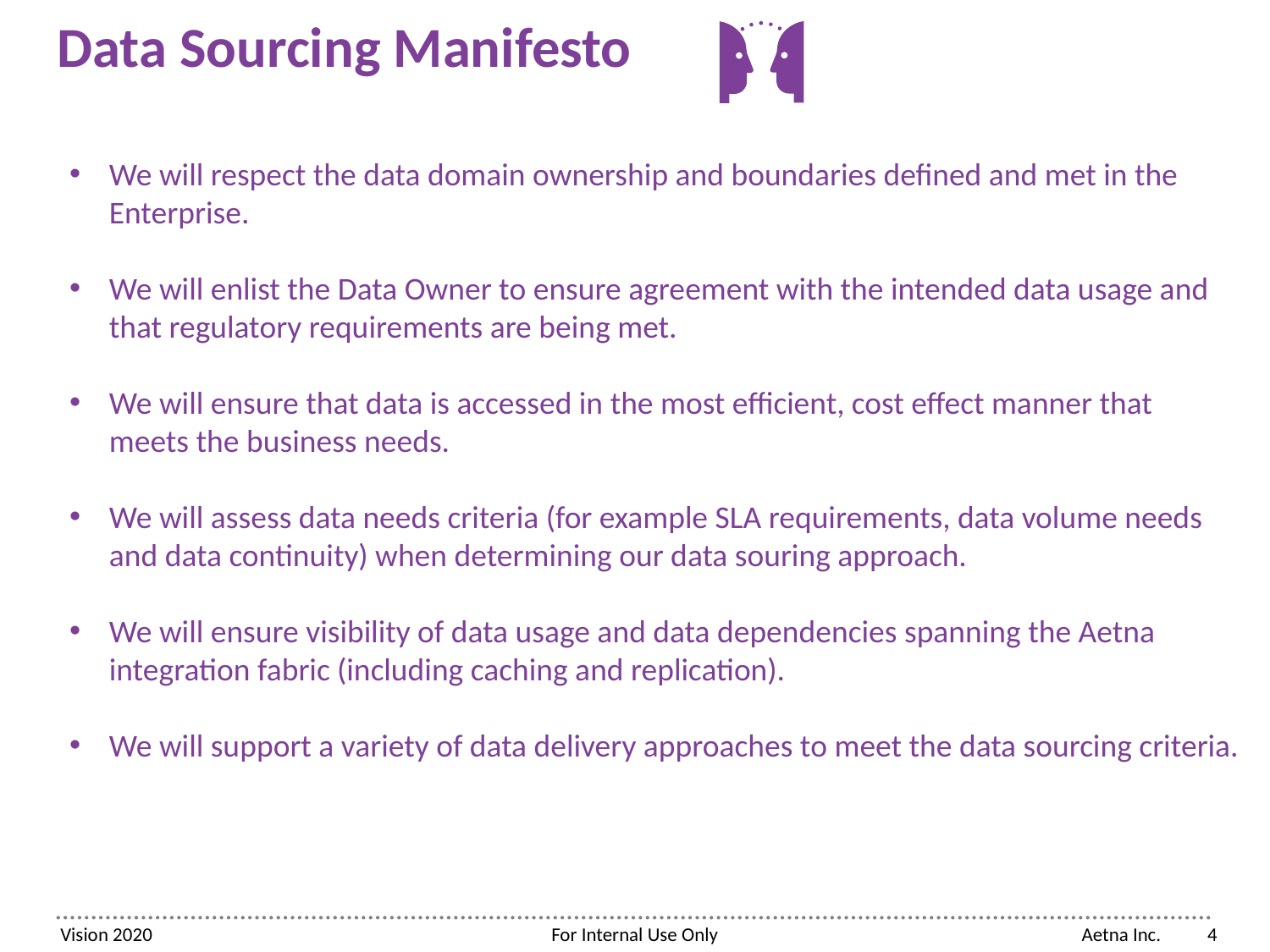

# Data Sourcing Manifesto

We will respect the data domain ownership and boundaries defined and met in the Enterprise.

We will enlist the Data Owner to ensure agreement with the intended data usage and that regulatory requirements are being met.

We will ensure that data is accessed in the most efficient, cost effect manner that meets the business needs.

We will assess data needs criteria (for example SLA requirements, data volume needs and data continuity) when determining our data souring approach.

We will ensure visibility of data usage and data dependencies spanning the Aetna integration fabric (including caching and replication).

We will support a variety of data delivery approaches to meet the data sourcing criteria.